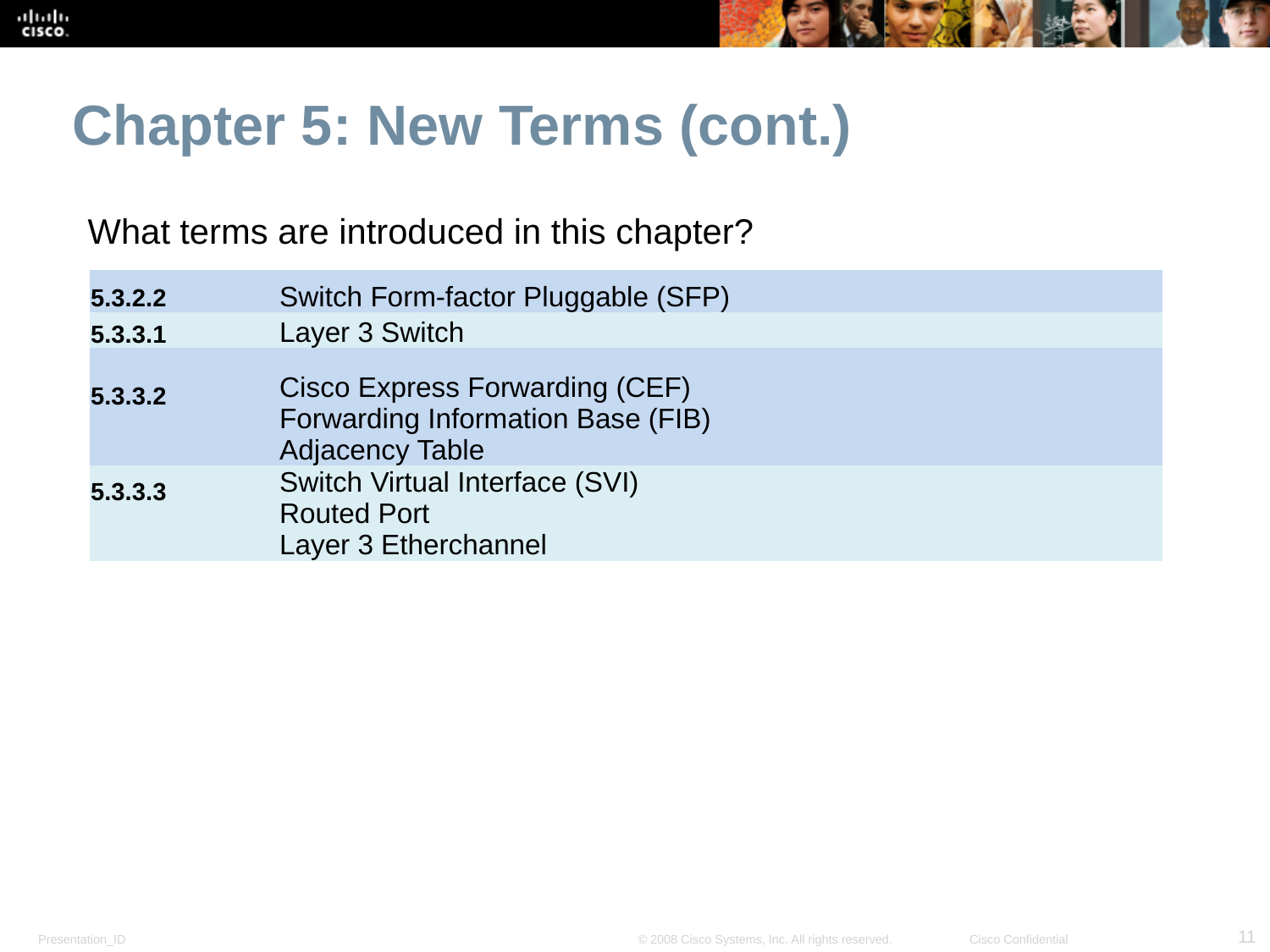

Chapter 5: New Terms (cont.)
What terms are introduced in this chapter?
| 5.3.2.2 | Switch Form-factor Pluggable (SFP) |
| --- | --- |
| 5.3.3.1 | Layer 3 Switch |
| 5.3.3.2 | Cisco Express Forwarding (CEF) Forwarding Information Base (FIB) Adjacency Table |
| 5.3.3.3 | Switch Virtual Interface (SVI) Routed Port Layer 3 Etherchannel |